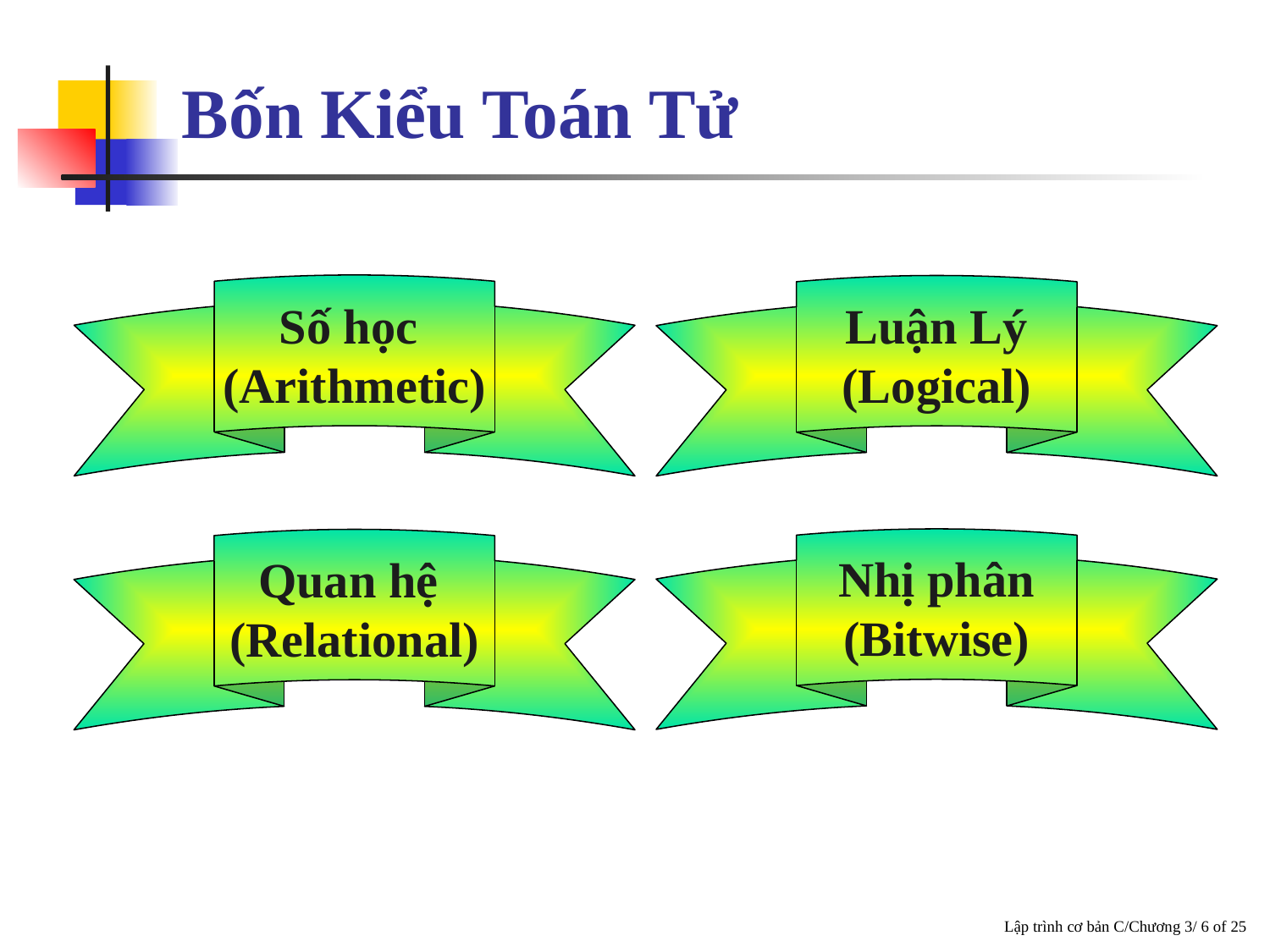

Bốn Kiểu Toán Tử
Số học
(Arithmetic)
Luận Lý
(Logical)
Nhị phân
(Bitwise)
Quan hệ
(Relational)
Lập trình cơ bản C/Chương 3/ 6 of 25